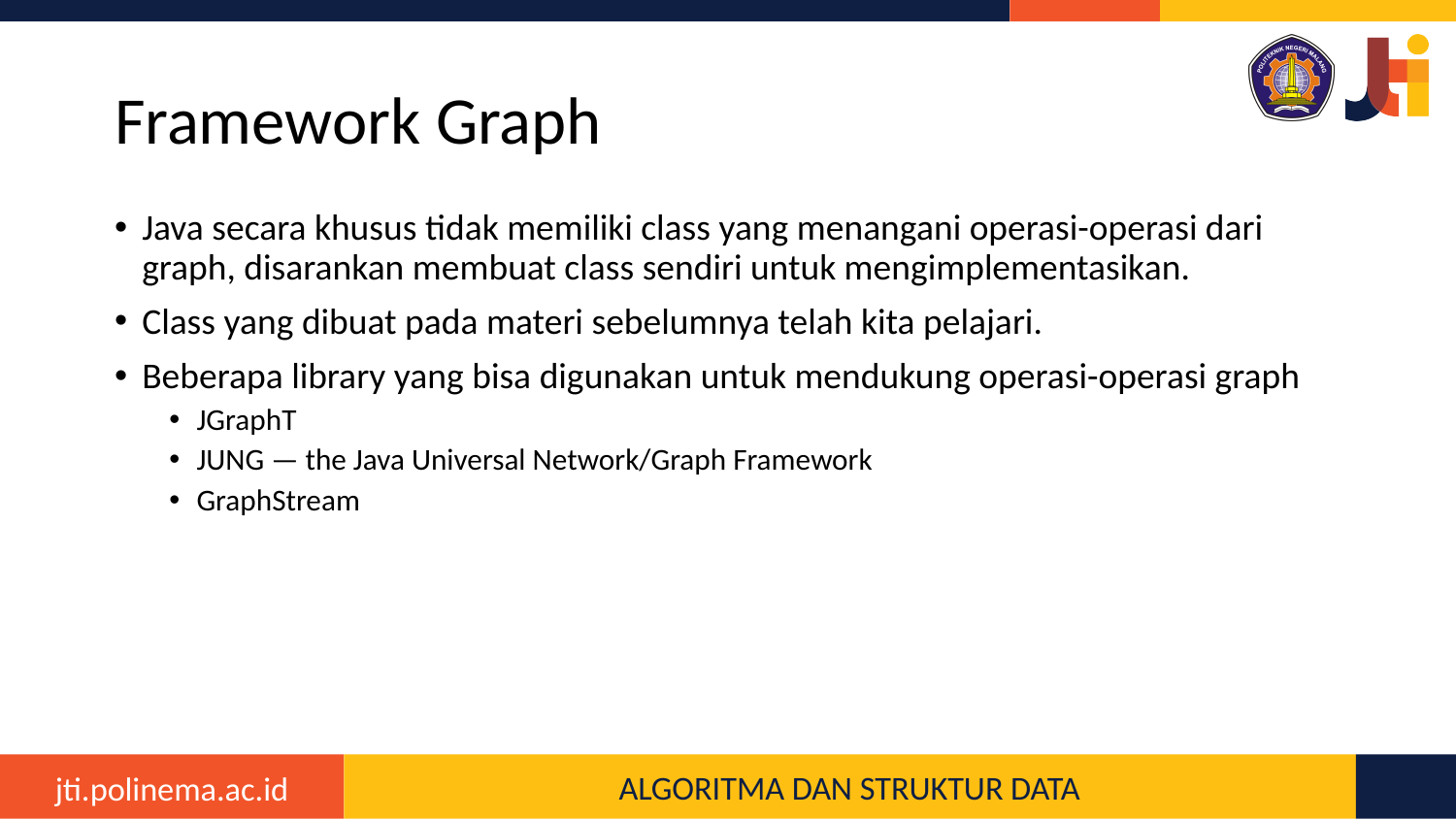

# Framework Graph
Java secara khusus tidak memiliki class yang menangani operasi-operasi dari graph, disarankan membuat class sendiri untuk mengimplementasikan.
Class yang dibuat pada materi sebelumnya telah kita pelajari.
Beberapa library yang bisa digunakan untuk mendukung operasi-operasi graph
JGraphT
JUNG — the Java Universal Network/Graph Framework
GraphStream